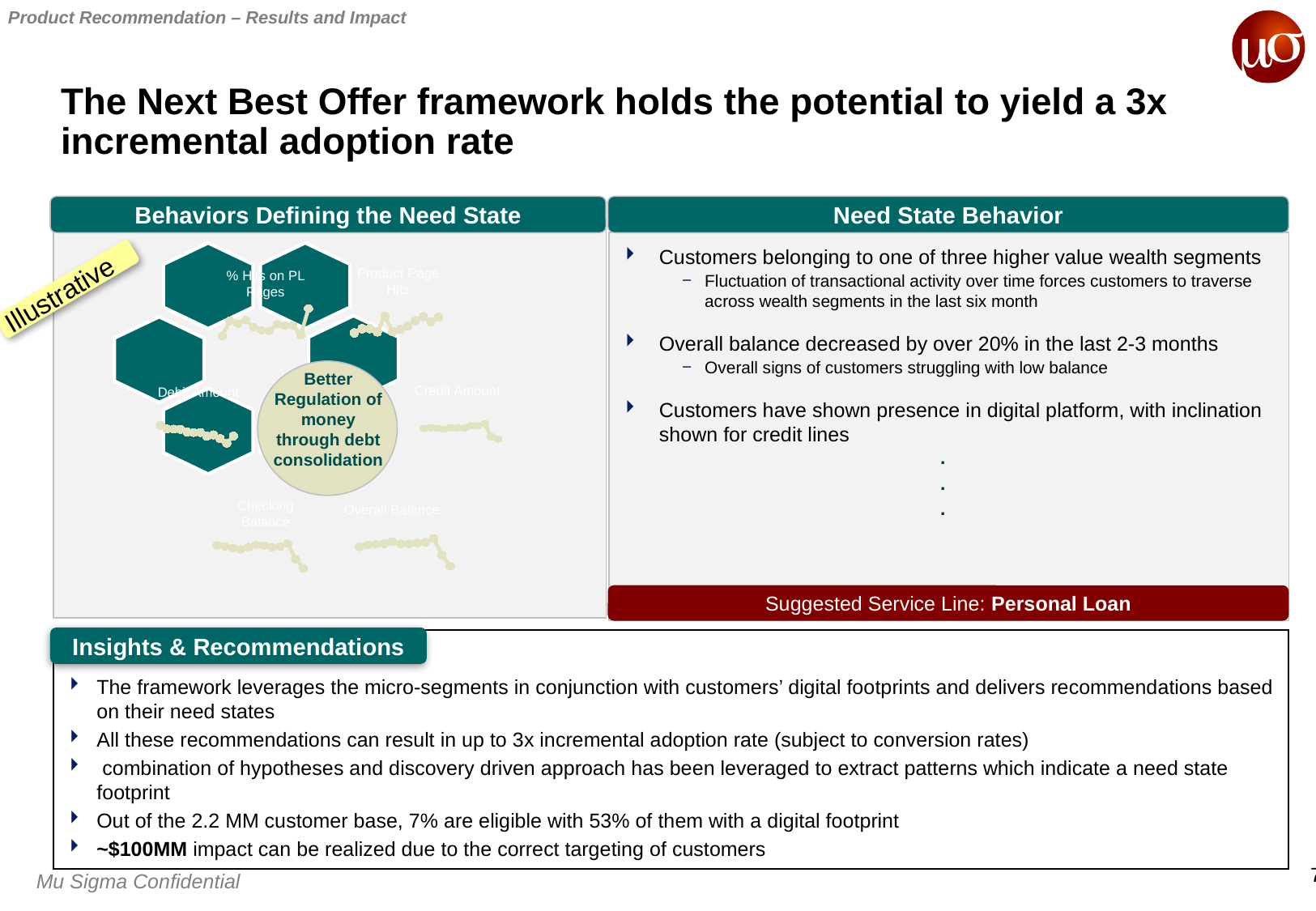

Product Recommendation – Results and Impact
# The Next Best Offer framework holds the potential to yield a 3x incremental adoption rate
Behaviors Defining the Need State

% Hits on PL Pages

Product Page Hits

### Chart

| Category | Series 1 |
|---|---|
| Category 1 | 2.3263522552131977 |
| Category 2 | 2.37766011366332 |
| Category 3 | 2.3783023031631685 |
| Category 4 | 2.338965884257425 |
| Category 5 | 2.5317097561862627 |
| Category 6 | 2.3414847655825657 |
| Category 7 | 2.3708420413736677 |
| Category 8 | 2.4111577219791656 |
| Category 9 | 2.476744692103573 |
| Category 10 | 2.52737098745332 |
| Category 11 | 2.4630913954249904 |
| Category 12 | 2.521308736521903 |

### Chart

| Category | Series 1 |
|---|---|
| Category 1 | 0.0007797261273594784 |
| Category 2 | 0.004206099960214902 |
| Category 3 | 0.003553934635373218 |
| Category 4 | 0.004290885498413813 |
| Category 5 | 0.002779129812879933 |
| Category 6 | 0.002081590286432889 |
| Category 7 | 0.0019657513666145295 |
| Category 8 | 0.00339909768899505 |
| Category 9 | 0.003078408170076803 |
| Category 10 | 0.00319055089846214 |
| Category 11 | 0.0009878733562732375 |
| Category 12 | 0.006864165245369583 |
Credit Amount

Better Regulation of money through debt consolidation
Debit Amount

### Chart

| Category | Series 1 |
|---|---|
| Category 1 | -9253.991475268751 |
| Category 2 | -9594.964742735774 |
| Category 3 | -9610.867364827209 |
| Category 4 | -9627.311171394154 |
| Category 5 | -9867.42362647864 |
| Category 6 | -9906.239692449692 |
| Category 7 | -9910.815921077357 |
| Category 8 | -10238.37539942382 |
| Category 9 | -10124.441228988471 |
| Category 10 | -10470.50115254894 |
| Category 11 | -10865.742672998169 |
| Category 12 | -10231.715754809173 |

### Chart

| Category | Series 1 |
|---|---|
| Category 1 | 14900.655492094053 |
| Category 2 | 15313.037522488668 |
| Category 3 | 14943.364228095357 |
| Category 4 | 14551.905487103457 |
| Category 5 | 15261.513016475634 |
| Category 6 | 15231.864286416467 |
| Category 7 | 15136.31224806113 |
| Category 8 | 16244.933188338275 |
| Category 9 | 16219.9481779279 |
| Category 10 | 17345.097790022664 |
| Category 11 | 10767.895525628195 |
| Category 12 | 9623.89703624381 |
Checking Balance
Overall Balance

### Chart

| Category | Series 1 |
|---|---|
| Category 1 | 27887.611612123943 |
| Category 2 | 28387.24186766318 |
| Category 3 | 28558.140198529563 |
| Category 4 | 28728.877103928917 |
| Category 5 | 29262.583883213774 |
| Category 6 | 28660.90859389939 |
| Category 7 | 28711.13964163848 |
| Category 8 | 28910.951451815577 |
| Category 9 | 29095.148457504376 |
| Category 10 | 30173.812501591485 |
| Category 11 | 25560.6225452182 |
| Category 12 | 22562.781879504982 |

### Chart

| Category | Series 1 |
|---|---|
| Category 1 | 5448.207802897607 |
| Category 2 | 5345.179839085731 |
| Category 3 | 5202.799388042945 |
| Category 4 | 5061.086567067749 |
| Category 5 | 5288.270343769821 |
| Category 6 | 5484.364002821643 |
| Category 7 | 5441.600502705345 |
| Category 8 | 5269.343623329306 |
| Category 9 | 5331.790770032594 |
| Category 10 | 5614.320670020688 |
| Category 11 | 4126.053261260993 |
| Category 12 | 3255.1456979706786 |
Need State Behavior
Customers belonging to one of three higher value wealth segments
Fluctuation of transactional activity over time forces customers to traverse across wealth segments in the last six month
Overall balance decreased by over 20% in the last 2-3 months
Overall signs of customers struggling with low balance
Customers have shown presence in digital platform, with inclination shown for credit lines
.
.
.
Illustrative
Suggested Service Line: Personal Loan
Insights & Recommendations

The framework leverages the micro-segments in conjunction with customers’ digital footprints and delivers recommendations based on their need states
All these recommendations can result in up to 3x incremental adoption rate (subject to conversion rates)
 combination of hypotheses and discovery driven approach has been leveraged to extract patterns which indicate a need state footprint
Out of the 2.2 MM customer base, 7% are eligible with 53% of them with a digital footprint
~$100MM impact can be realized due to the correct targeting of customers